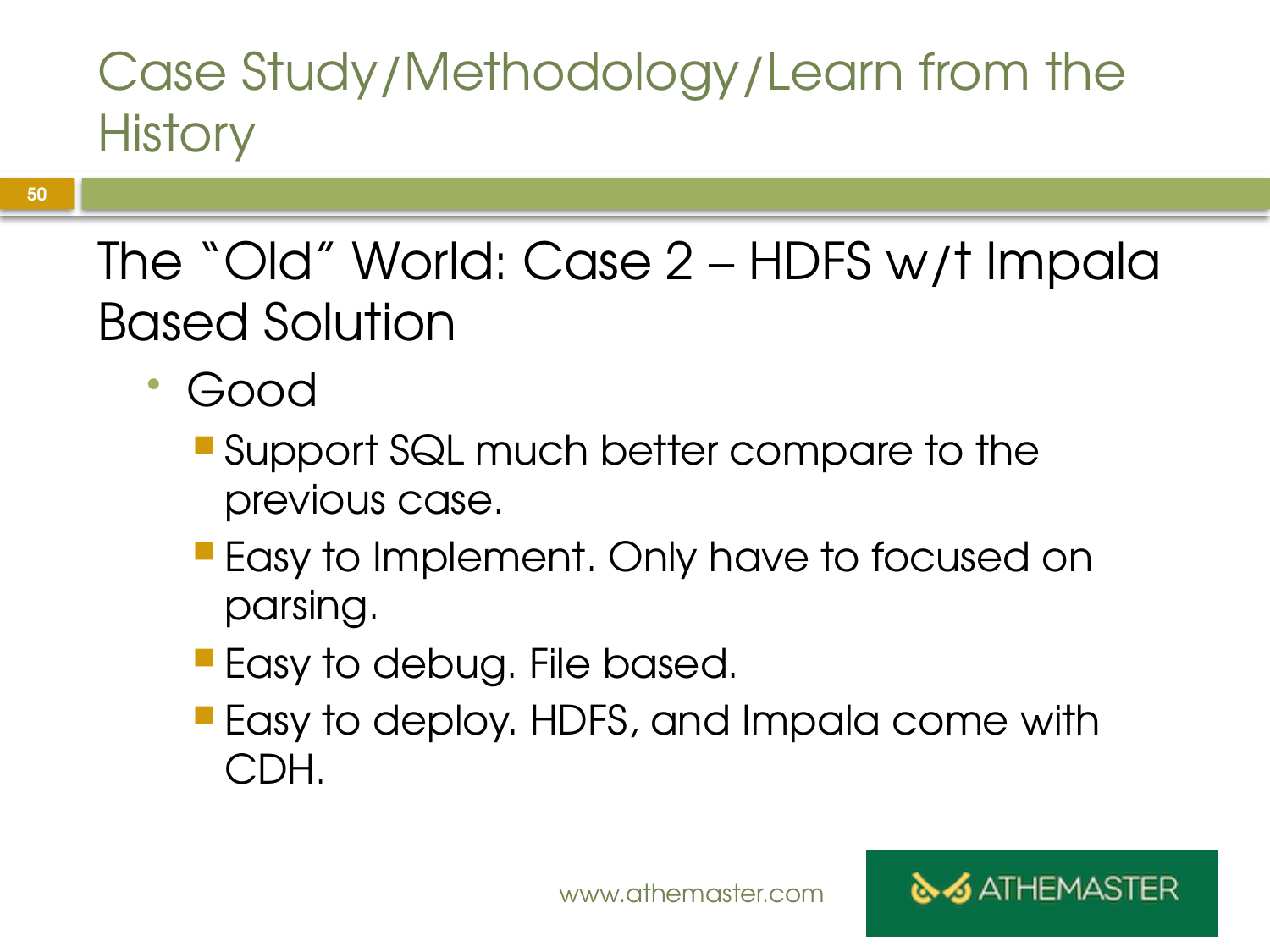

# Case Study/Methodology/Learn from the History
50
The “Old” World: Case 2 – HDFS w/t Impala Based Solution
Good
Support SQL much better compare to the previous case.
Easy to Implement. Only have to focused on parsing.
Easy to debug. File based.
Easy to deploy. HDFS, and Impala come with CDH.
www.athemaster.com